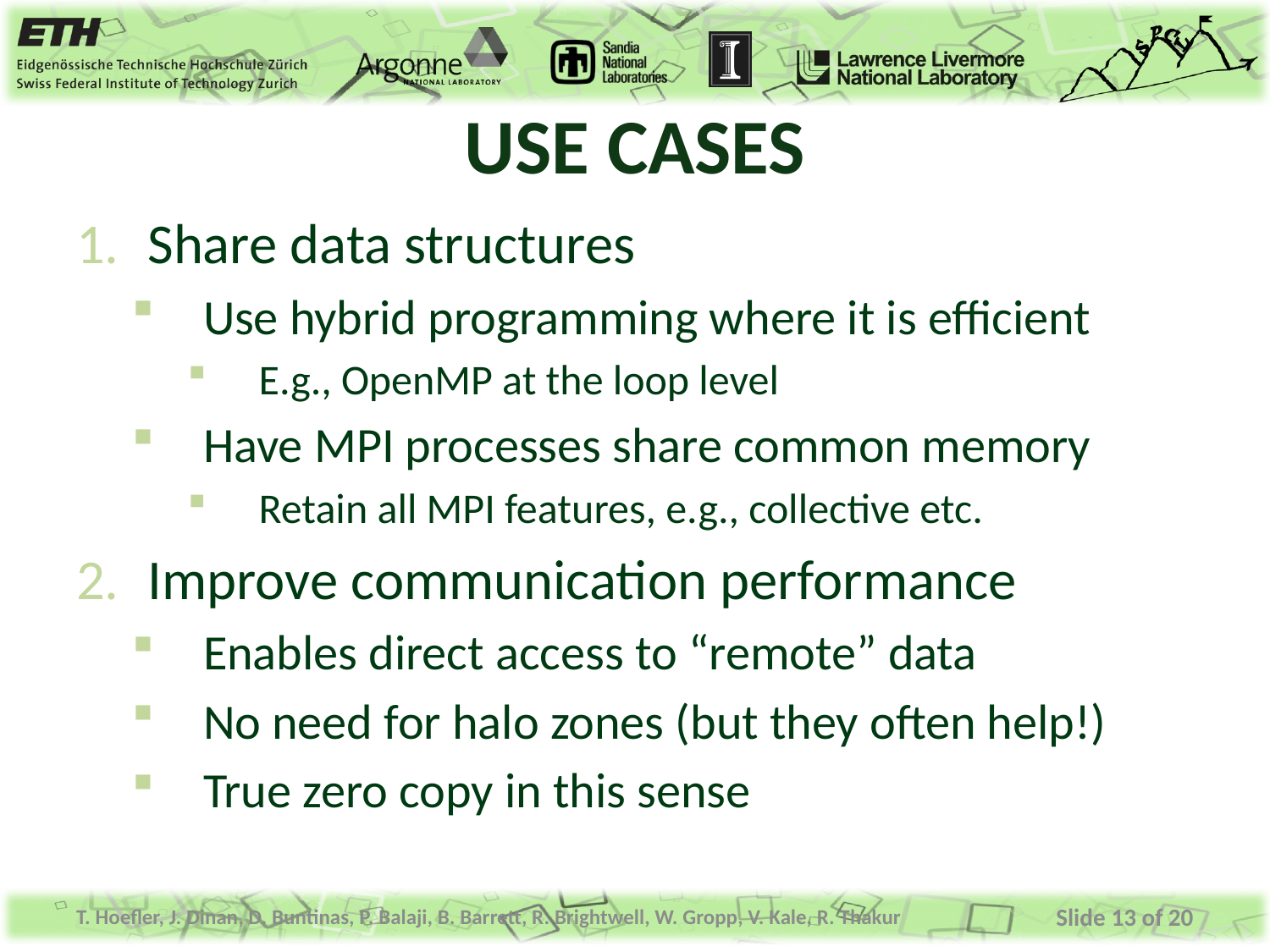

# Use Cases
Share data structures
Use hybrid programming where it is efficient
E.g., OpenMP at the loop level
Have MPI processes share common memory
Retain all MPI features, e.g., collective etc.
Improve communication performance
Enables direct access to “remote” data
No need for halo zones (but they often help!)
True zero copy in this sense

T. Hoefler, J. Dinan, D. Buntinas, P. Balaji, B. Barrett, R. Brightwell, W. Gropp, V. Kale, R. Thakur
Slide 13 of 20